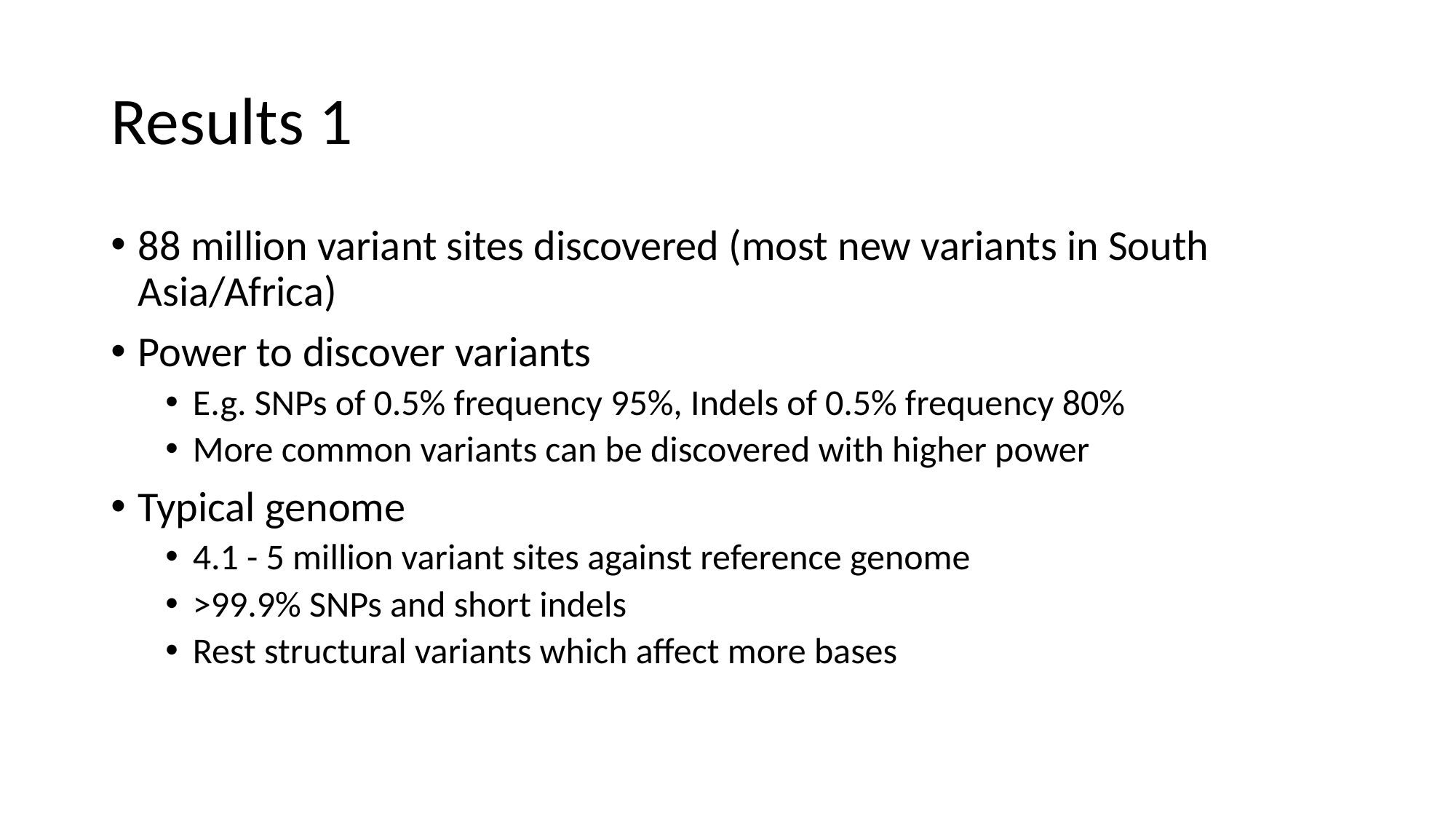

# Results 1
88 million variant sites discovered (most new variants in South Asia/Africa)
Power to discover variants
E.g. SNPs of 0.5% frequency 95%, Indels of 0.5% frequency 80%
More common variants can be discovered with higher power
Typical genome
4.1 - 5 million variant sites against reference genome
>99.9% SNPs and short indels
Rest structural variants which affect more bases